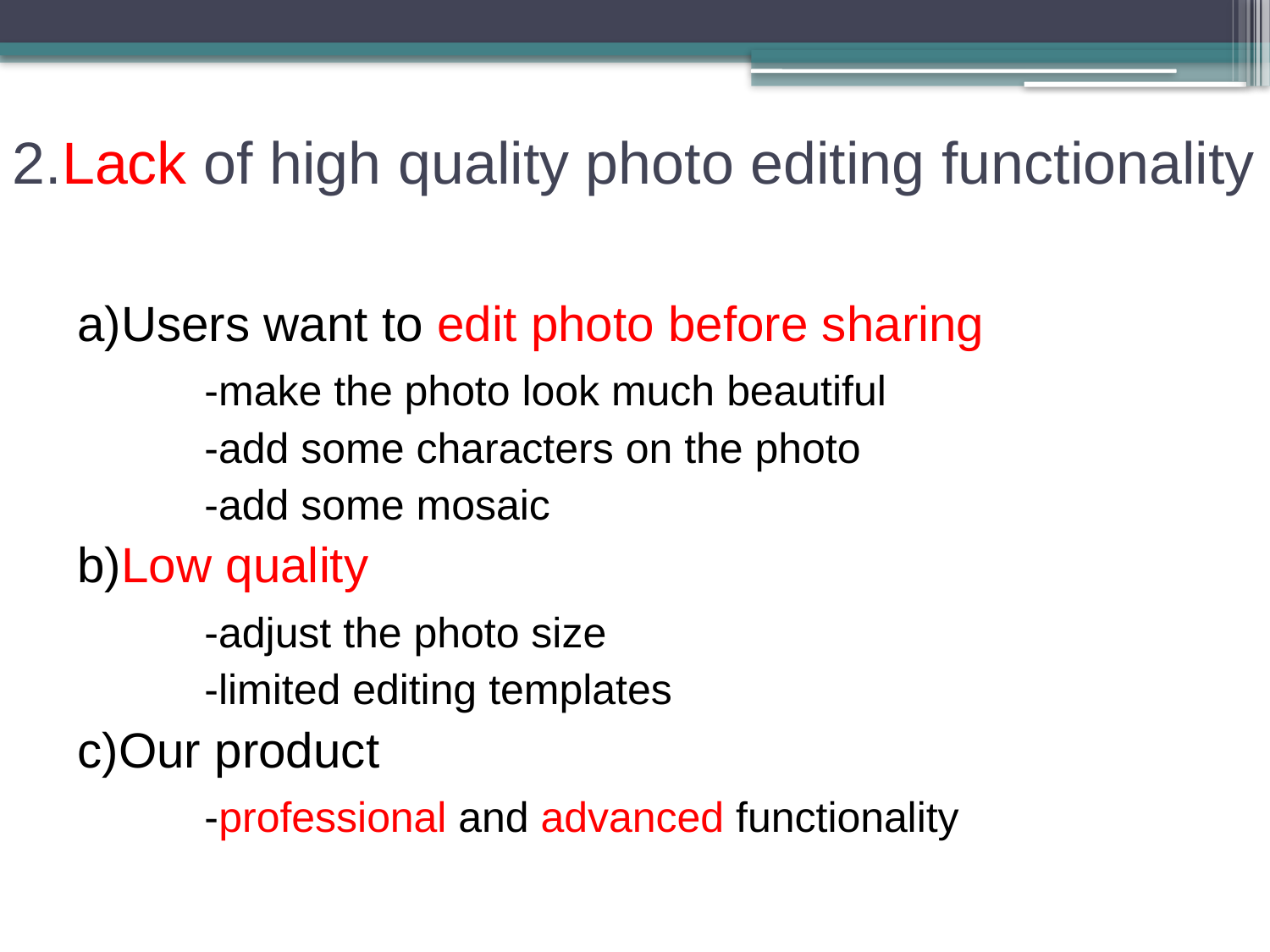

# 2.Lack of high quality photo editing functionality
a)Users want to edit photo before sharing
	-make the photo look much beautiful
	-add some characters on the photo
	-add some mosaic
b)Low quality
	-adjust the photo size
	-limited editing templates
c)Our product
	-professional and advanced functionality